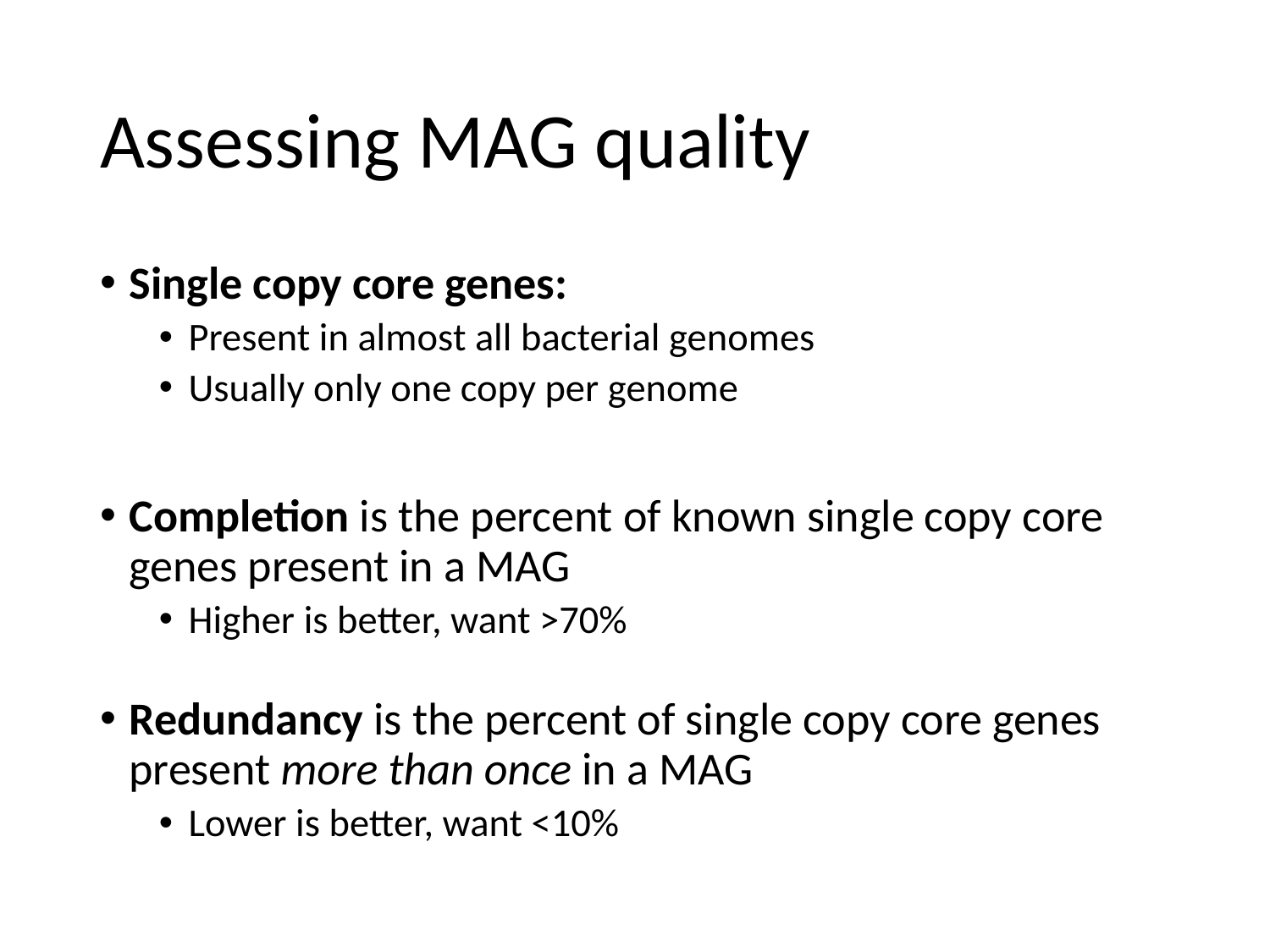

# Assessing MAG quality
Single copy core genes:
Present in almost all bacterial genomes
Usually only one copy per genome

Completion is the percent of known single copy core genes present in a MAG
Higher is better, want >70%

Redundancy is the percent of single copy core genes present more than once in a MAG
Lower is better, want <10%